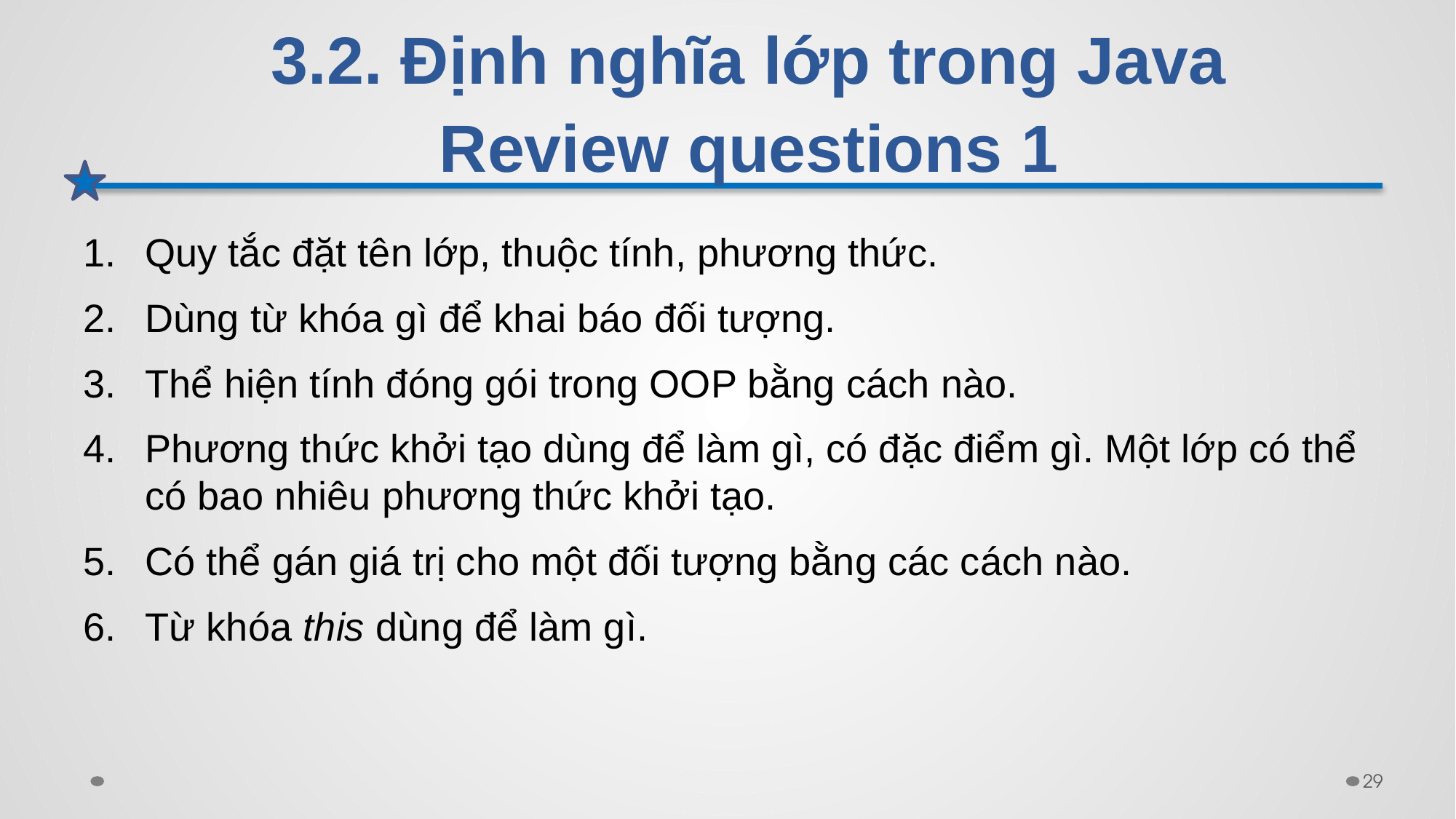

# 3.2. Định nghĩa lớp trong Java Review questions 1
Quy tắc đặt tên lớp, thuộc tính, phương thức.
Dùng từ khóa gì để khai báo đối tượng.
Thể hiện tính đóng gói trong OOP bằng cách nào.
Phương thức khởi tạo dùng để làm gì, có đặc điểm gì. Một lớp có thể có bao nhiêu phương thức khởi tạo.
Có thể gán giá trị cho một đối tượng bằng các cách nào.
Từ khóa this dùng để làm gì.
29